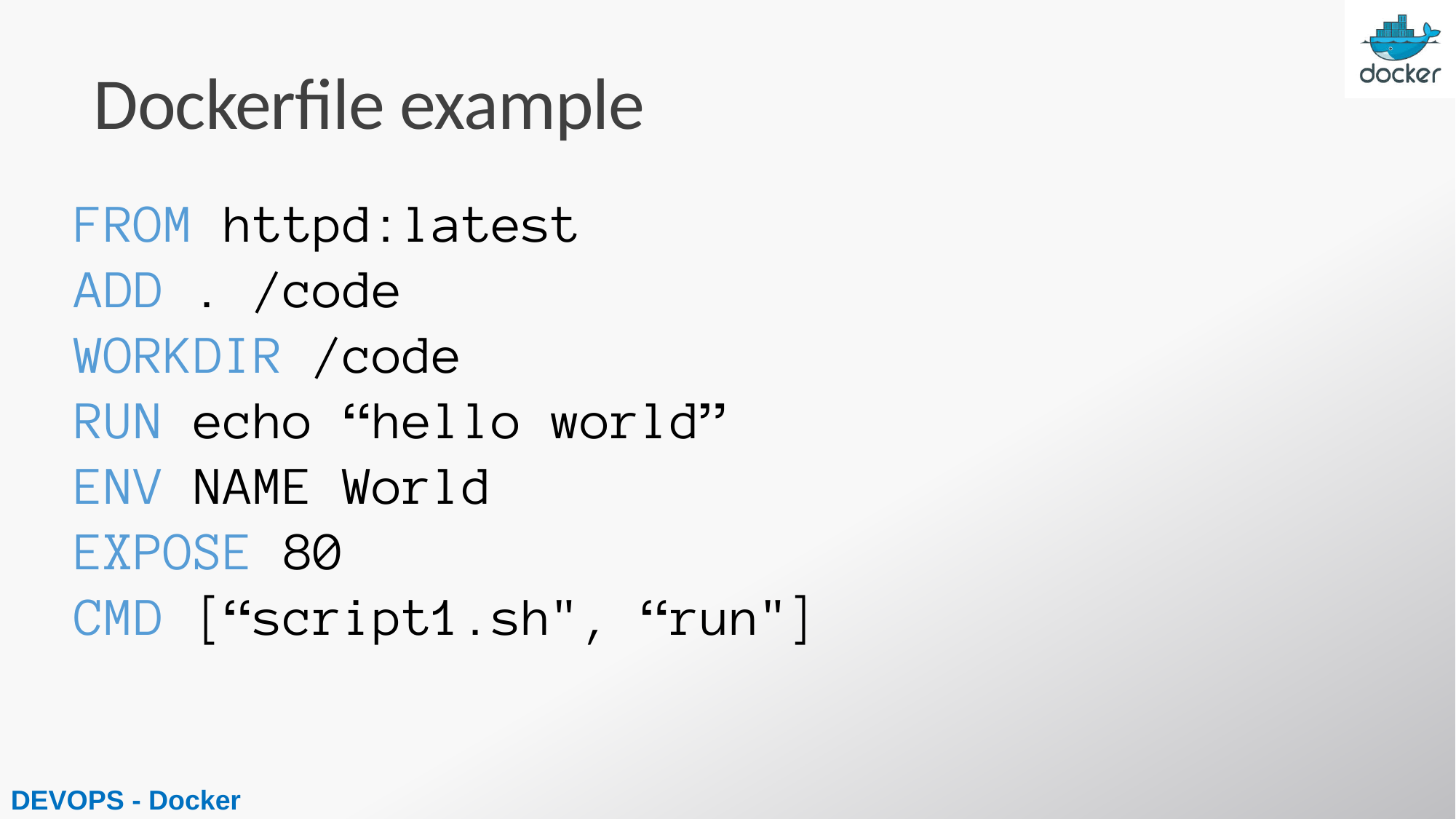

# Dockerfile example
FROM httpd:latest
ADD . /code
WORKDIR /code
RUN echo “hello world”
ENV NAME World
EXPOSE 80
CMD [“script1.sh", “run"]